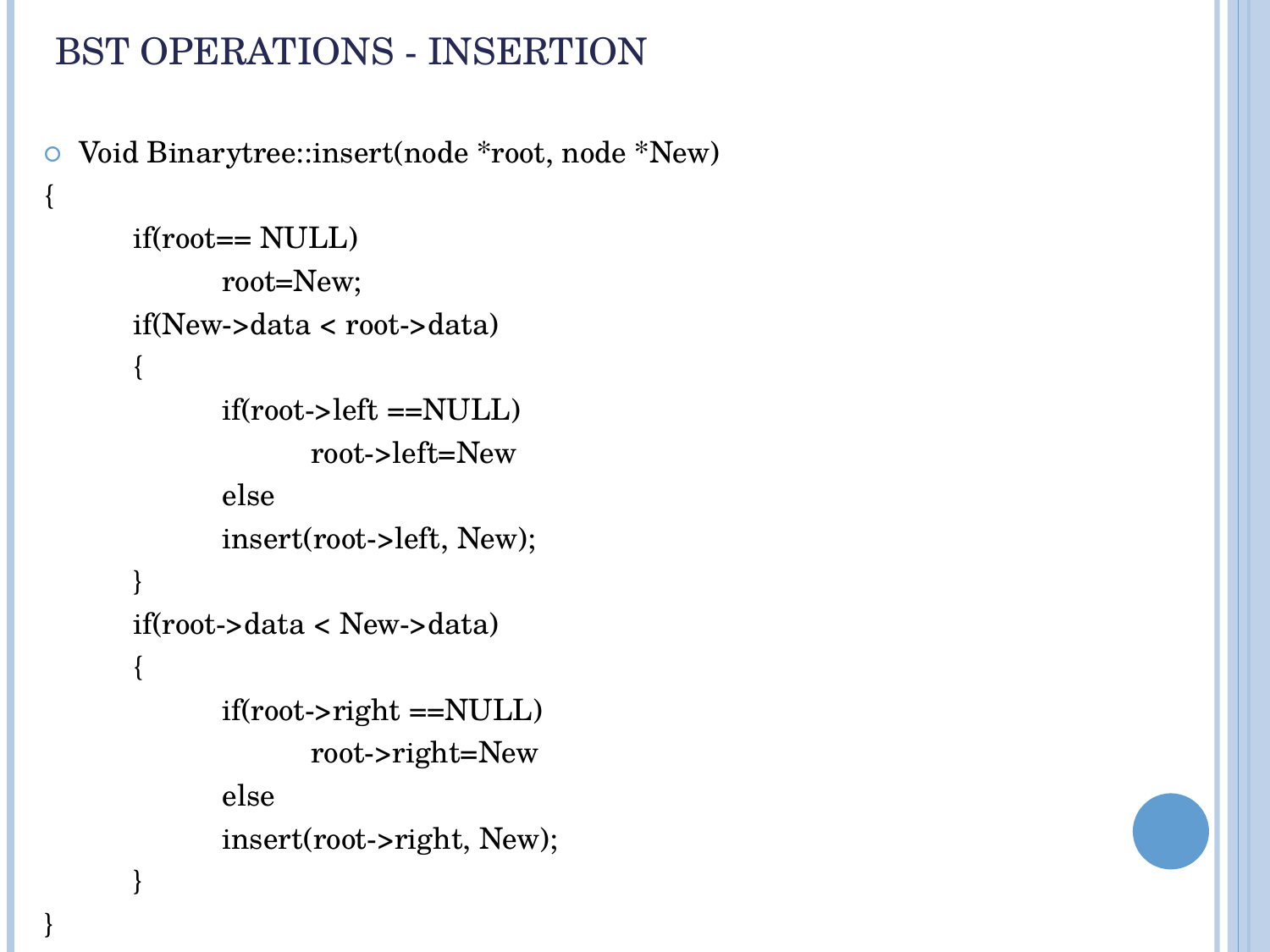

# BST Operations - Insertion
Void Binarytree::insert(node *root, node *New)
{
	if(root== NULL)
		root=New;
	if(New->data < root->data)
	{
		if(root->left ==NULL)
			root->left=New
		else
		insert(root->left, New);
	}
	if(root->data < New->data)
	{
		if(root->right ==NULL)
			root->right=New
		else
		insert(root->right, New);
	}
}